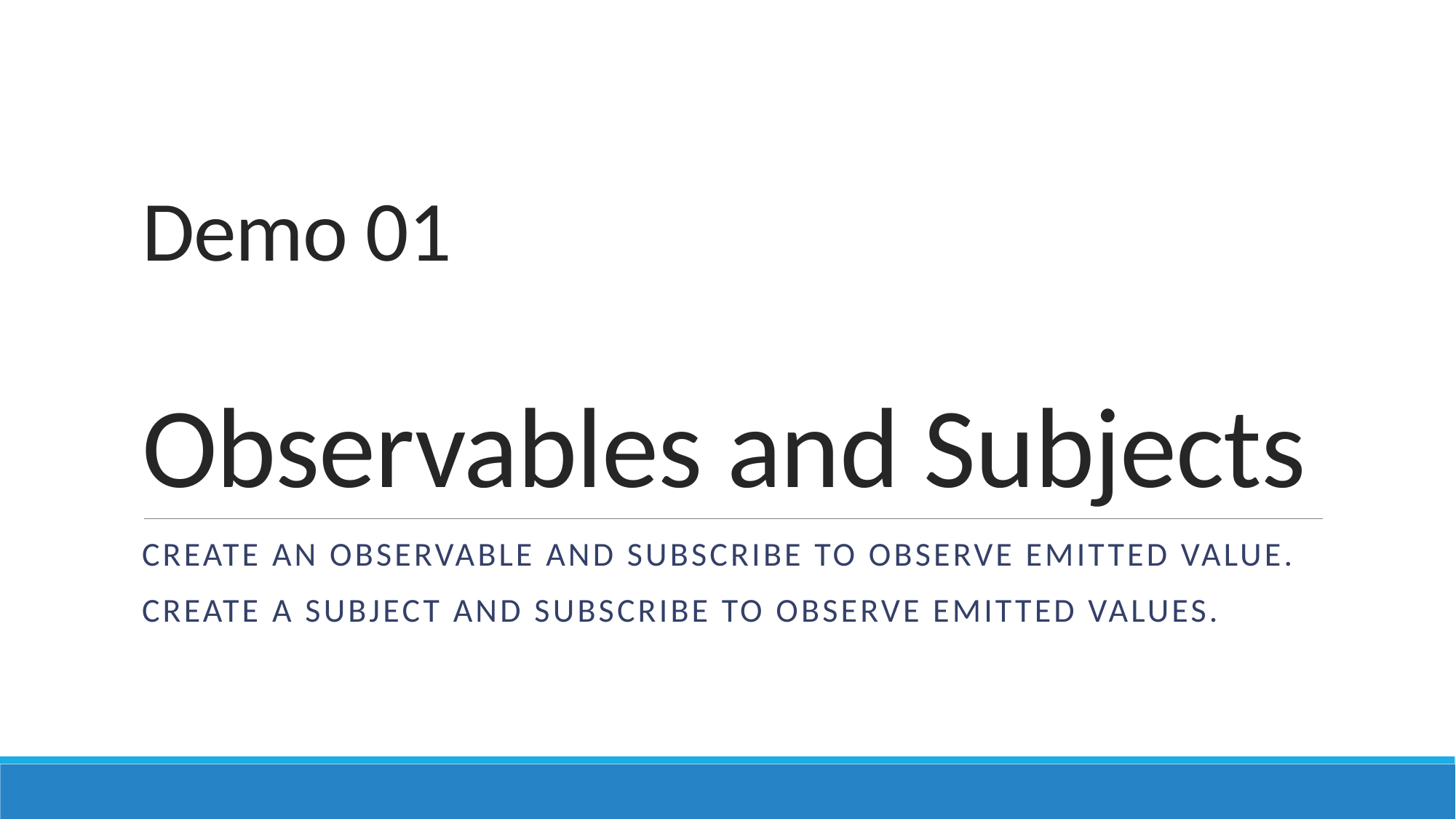

# Demo 01 Observables and Subjects
Create an observable and SUBSCRIBE TO observe emitted value.
Create a subject and subscribe to observe emitted values.